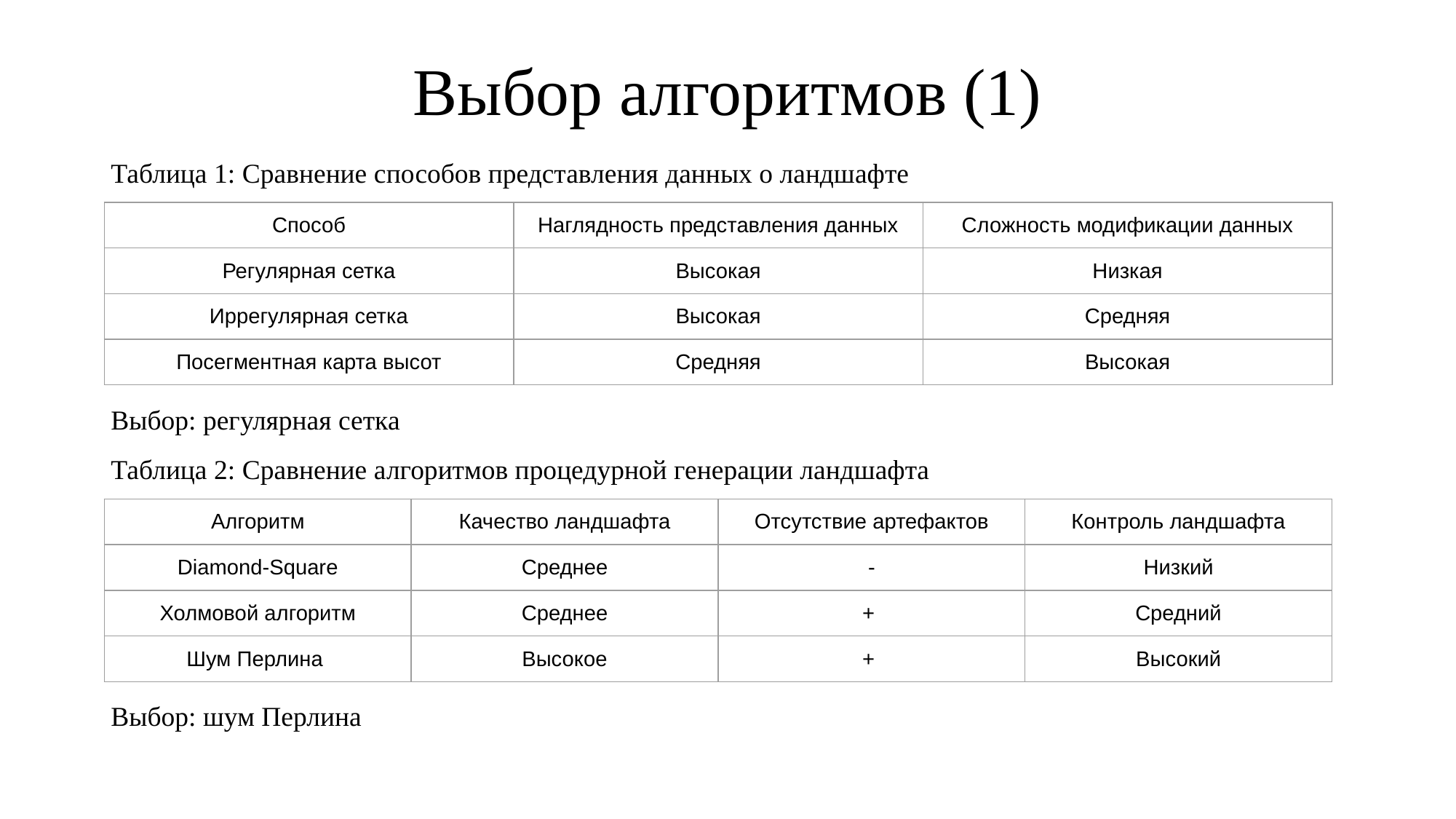

# Выбор алгоритмов (1)
Таблица 1: Сравнение способов представления данных о ландшафте
| Способ | Наглядность представления данных | Сложность модификации данных |
| --- | --- | --- |
| Регулярная сетка | Высокая | Низкая |
| Иррегулярная сетка | Высокая | Средняя |
| Посегментная карта высот | Средняя | Высокая |
Выбор: регулярная сетка
Таблица 2: Сравнение алгоритмов процедурной генерации ландшафта
| Алгоритм | Качество ландшафта | Отсутствие артефактов | Контроль ландшафта |
| --- | --- | --- | --- |
| Diamond-Square | Среднее | - | Низкий |
| Холмовой алгоритм | Среднее | + | Средний |
| Шум Перлина | Высокое | + | Высокий |
Выбор: шум Перлина